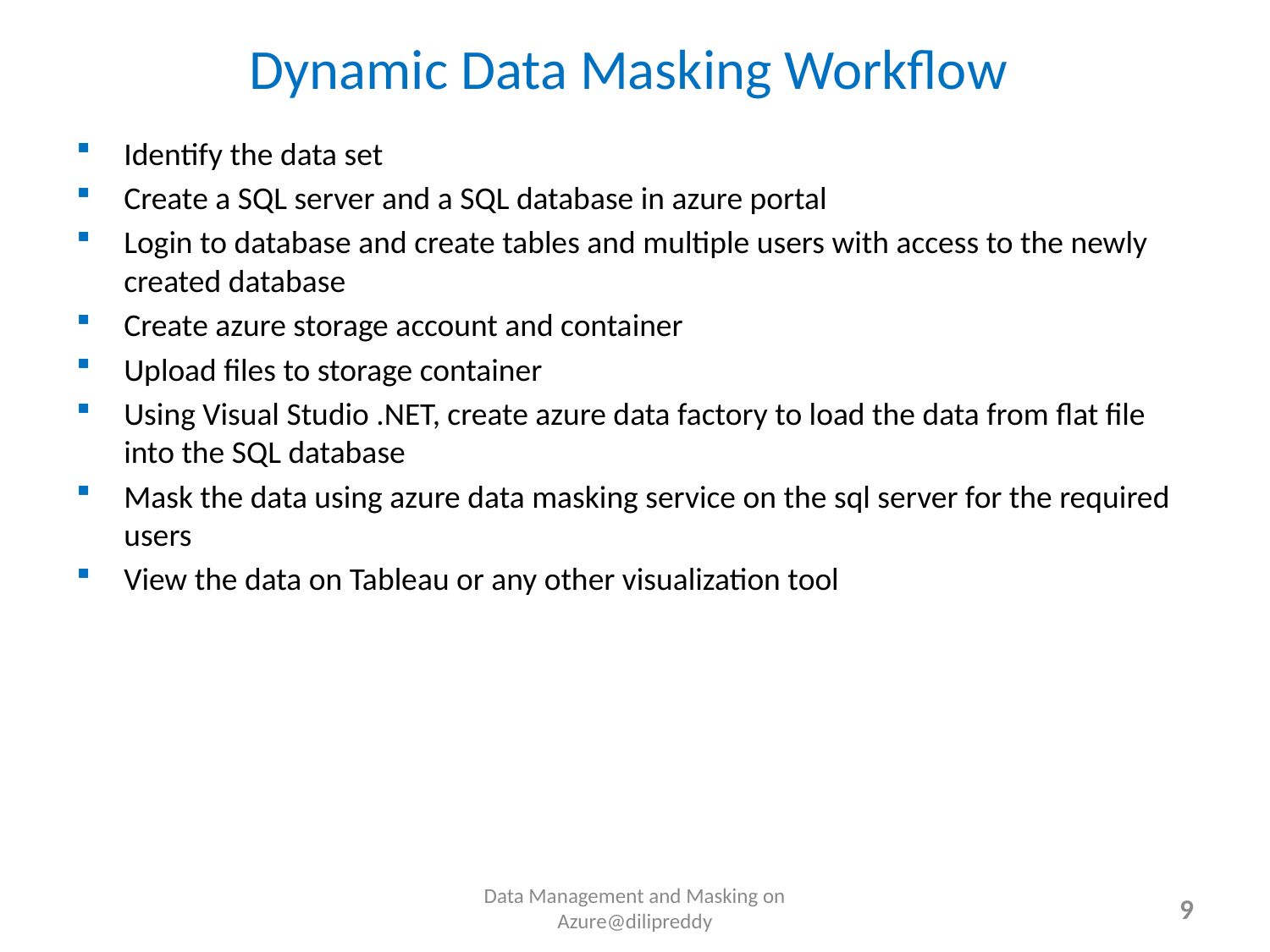

# Dynamic Data Masking Workflow
Identify the data set
Create a SQL server and a SQL database in azure portal
Login to database and create tables and multiple users with access to the newly created database
Create azure storage account and container
Upload files to storage container
Using Visual Studio .NET, create azure data factory to load the data from flat file into the SQL database
Mask the data using azure data masking service on the sql server for the required users
View the data on Tableau or any other visualization tool

Data Management and Masking on Azure@dilipreddy
9